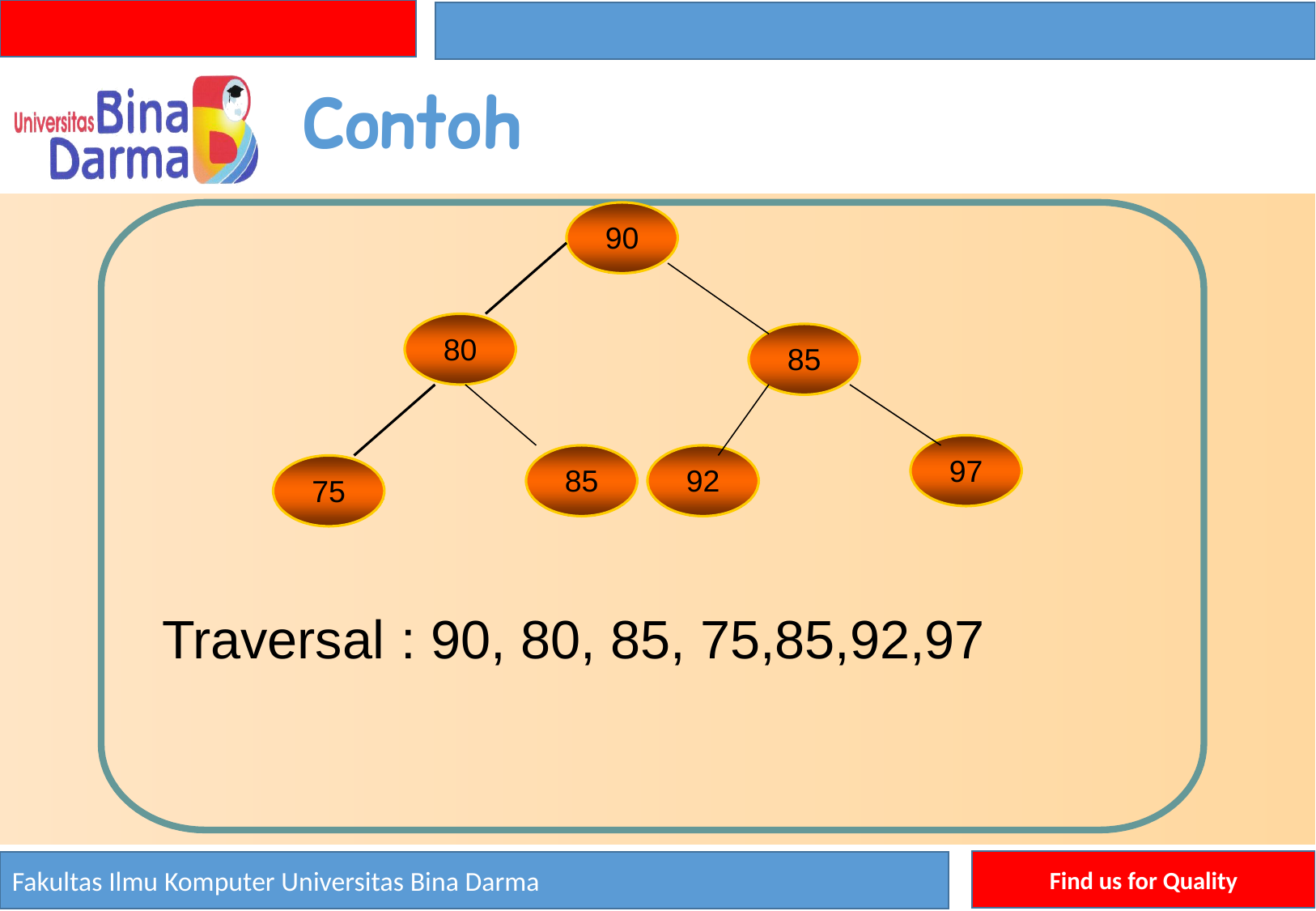

Contoh

90

80
85

97
85
92
75
Traversal
80, 85, 75,85,92,97
: 90,